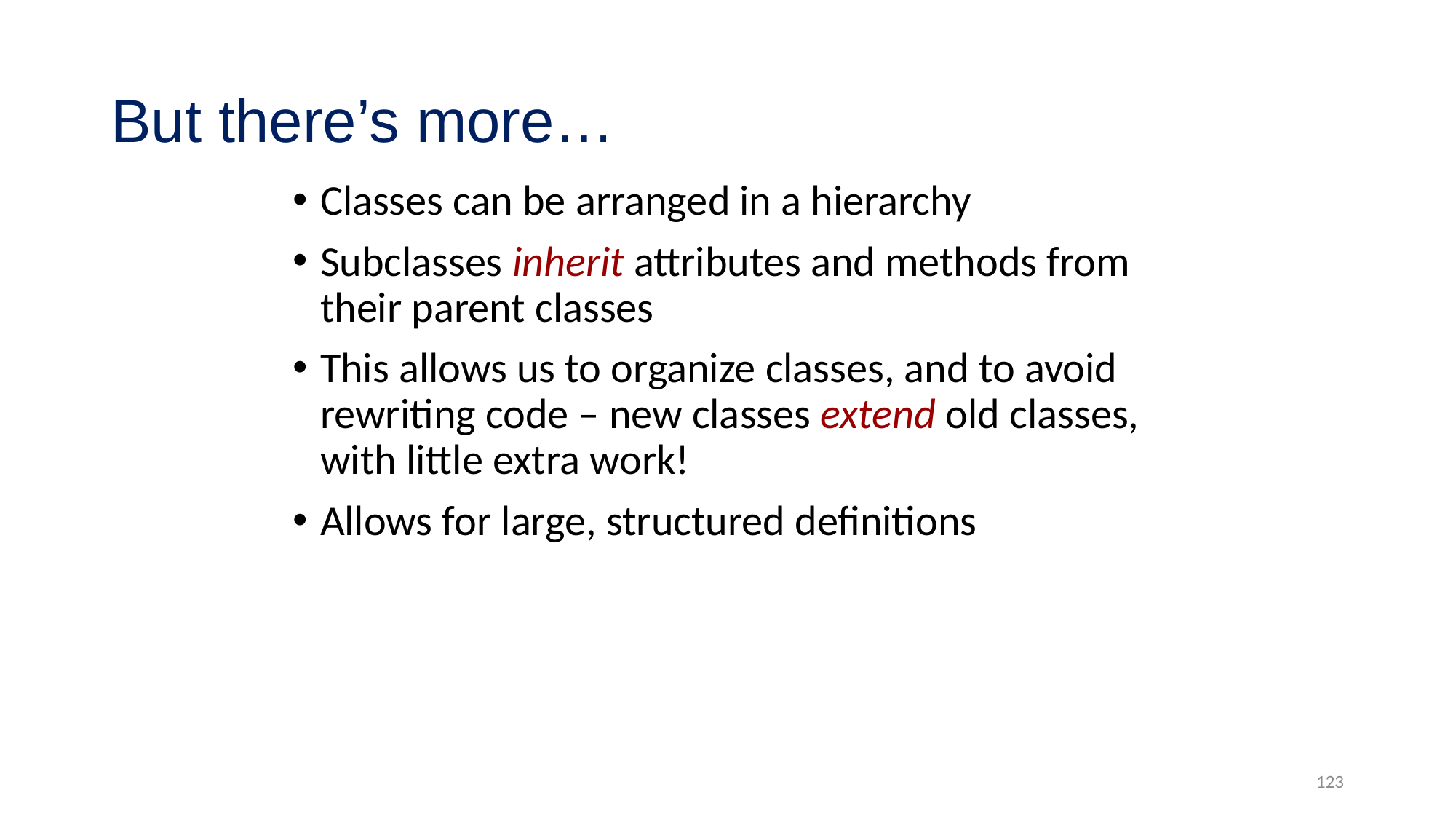

# But there’s more…
Classes can be arranged in a hierarchy
Subclasses inherit attributes and methods from their parent classes
This allows us to organize classes, and to avoid rewriting code – new classes extend old classes, with little extra work!
Allows for large, structured definitions
123